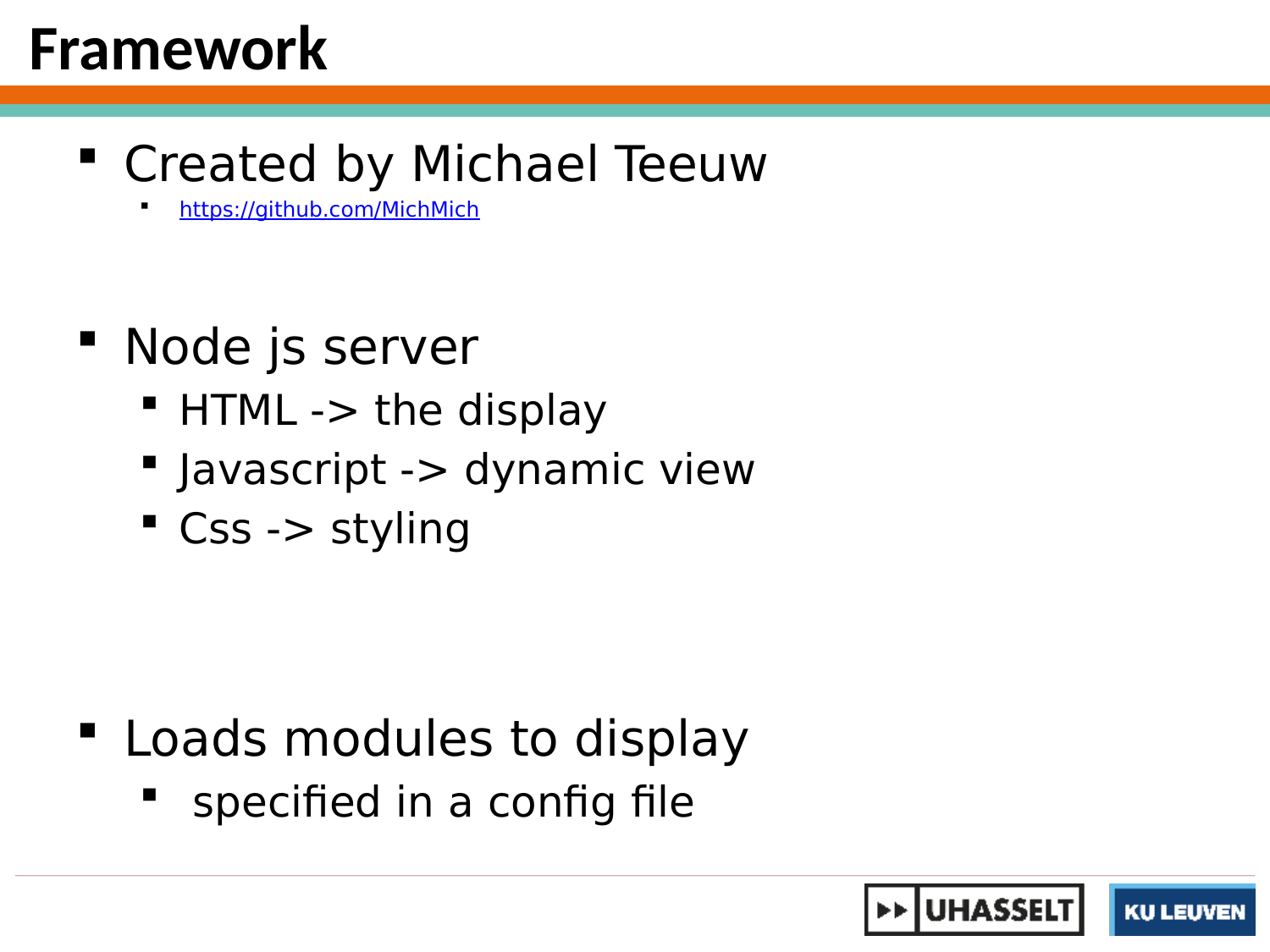

Framework
Created by Michael Teeuw
https://github.com/MichMich

Node js server
HTML -> the display
Javascript -> dynamic view
Css -> styling

Loads modules to display
 specified in a config file